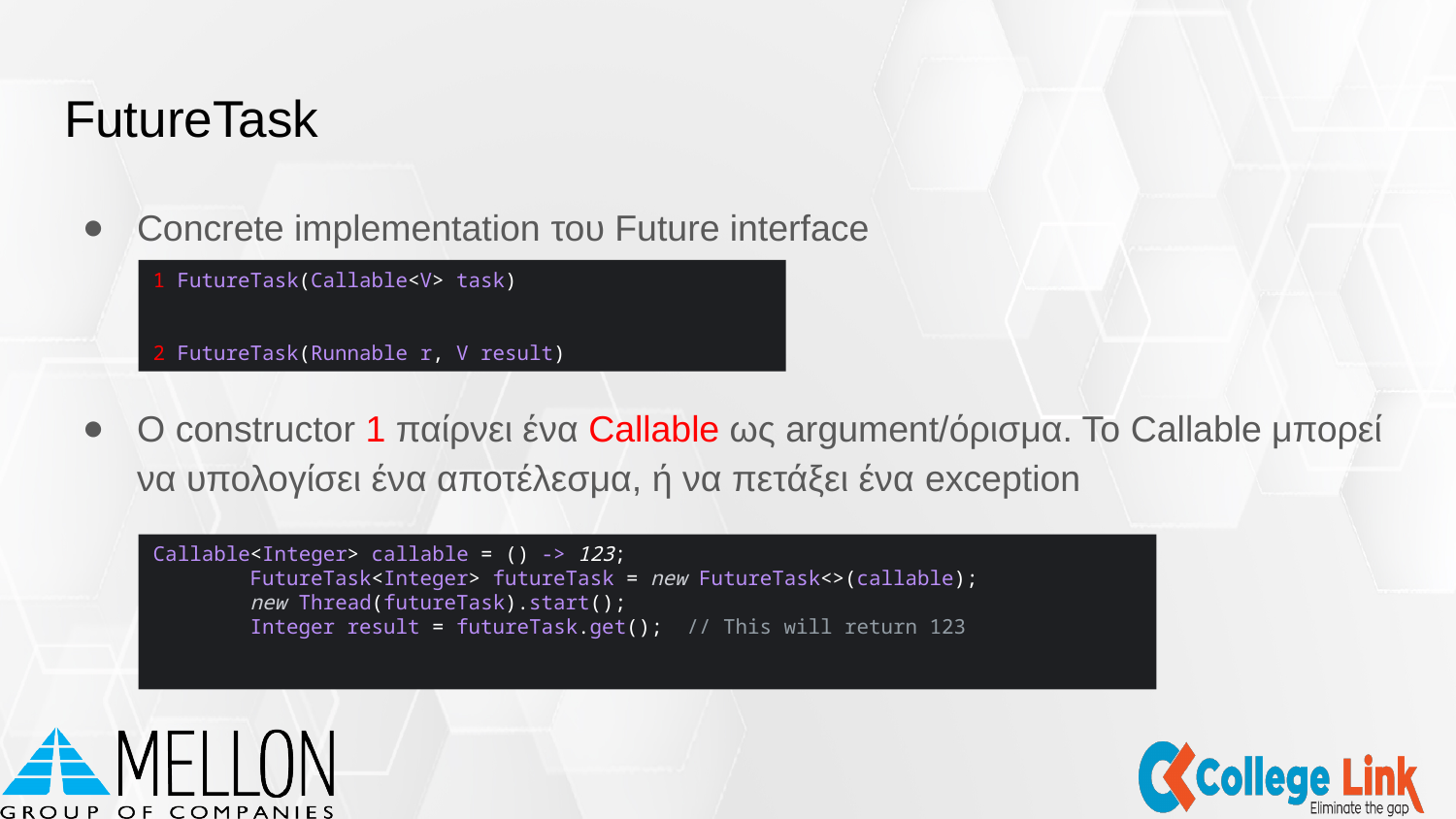

# FutureTask
Concrete implementation του Future interface

Ο constructor 1 παίρνει ένα Callable ως argument/όρισμα. Το Callable μπορεί να υπολογίσει ένα αποτέλεσμα, ή να πετάξει ένα exception

1 FutureTask(Callable<V> task)
2 FutureTask(Runnable r, V result)
Callable<Integer> callable = () -> 123;
        FutureTask<Integer> futureTask = new FutureTask<>(callable);
        new Thread(futureTask).start();
        Integer result = futureTask.get();  // This will return 123